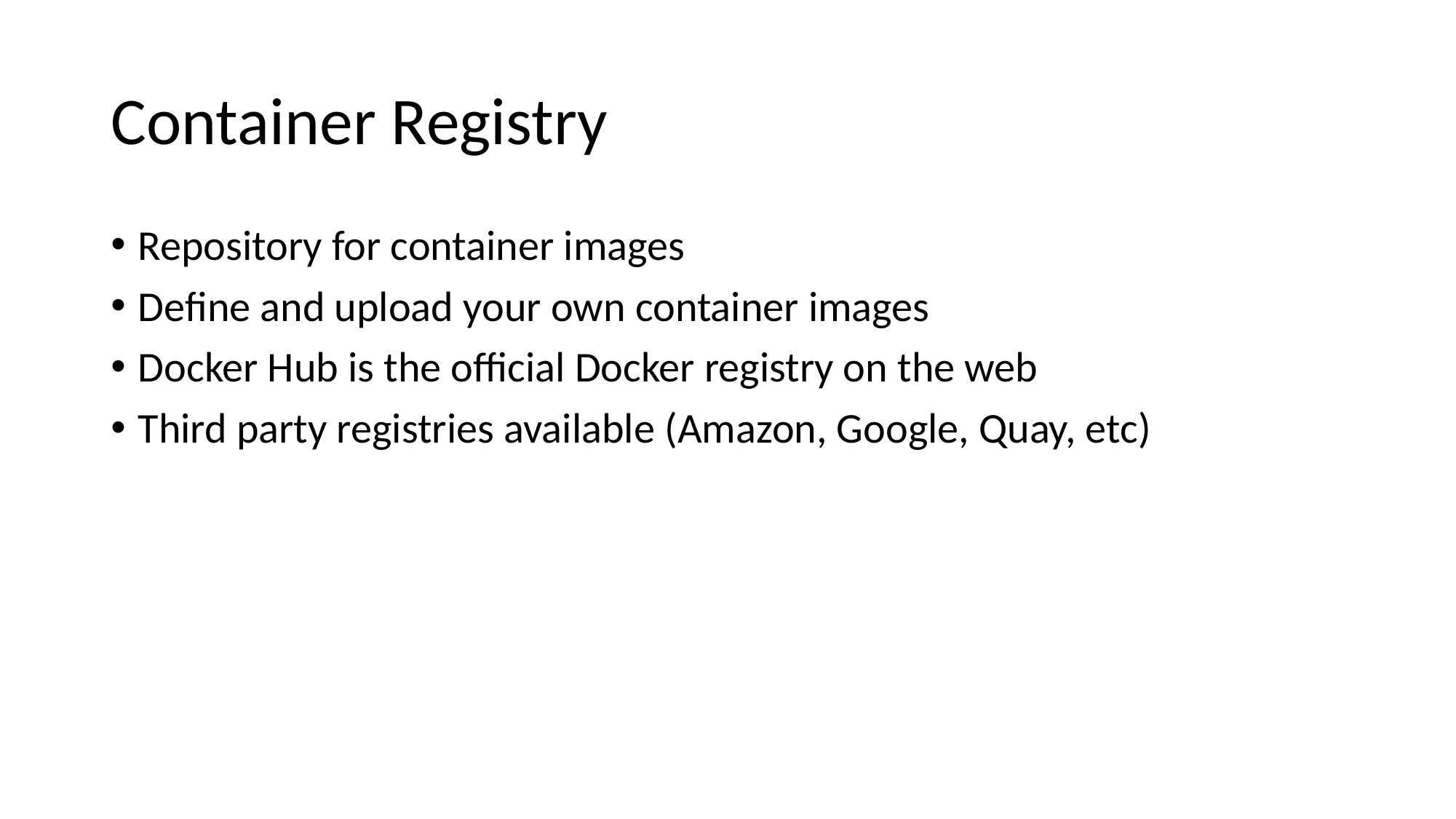

# Container Registry
Repository for container images
Define and upload your own container images
Docker Hub is the official Docker registry on the web
Third party registries available (Amazon, Google, Quay, etc)